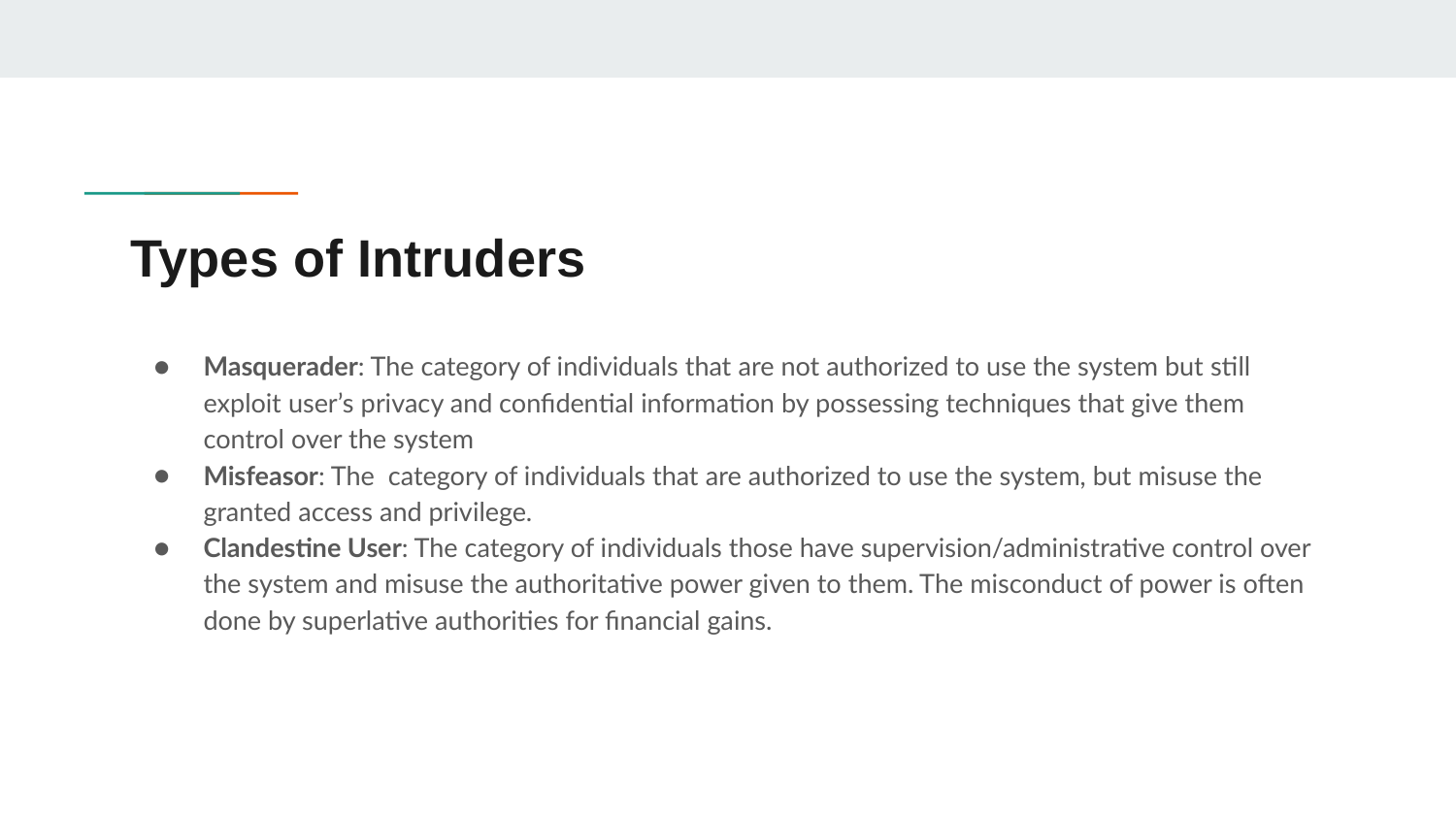

# Types of Intruders
Masquerader: The category of individuals that are not authorized to use the system but still exploit user’s privacy and confidential information by possessing techniques that give them control over the system
Misfeasor: The  category of individuals that are authorized to use the system, but misuse the granted access and privilege.
Clandestine User: The category of individuals those have supervision/administrative control over the system and misuse the authoritative power given to them. The misconduct of power is often done by superlative authorities for financial gains.